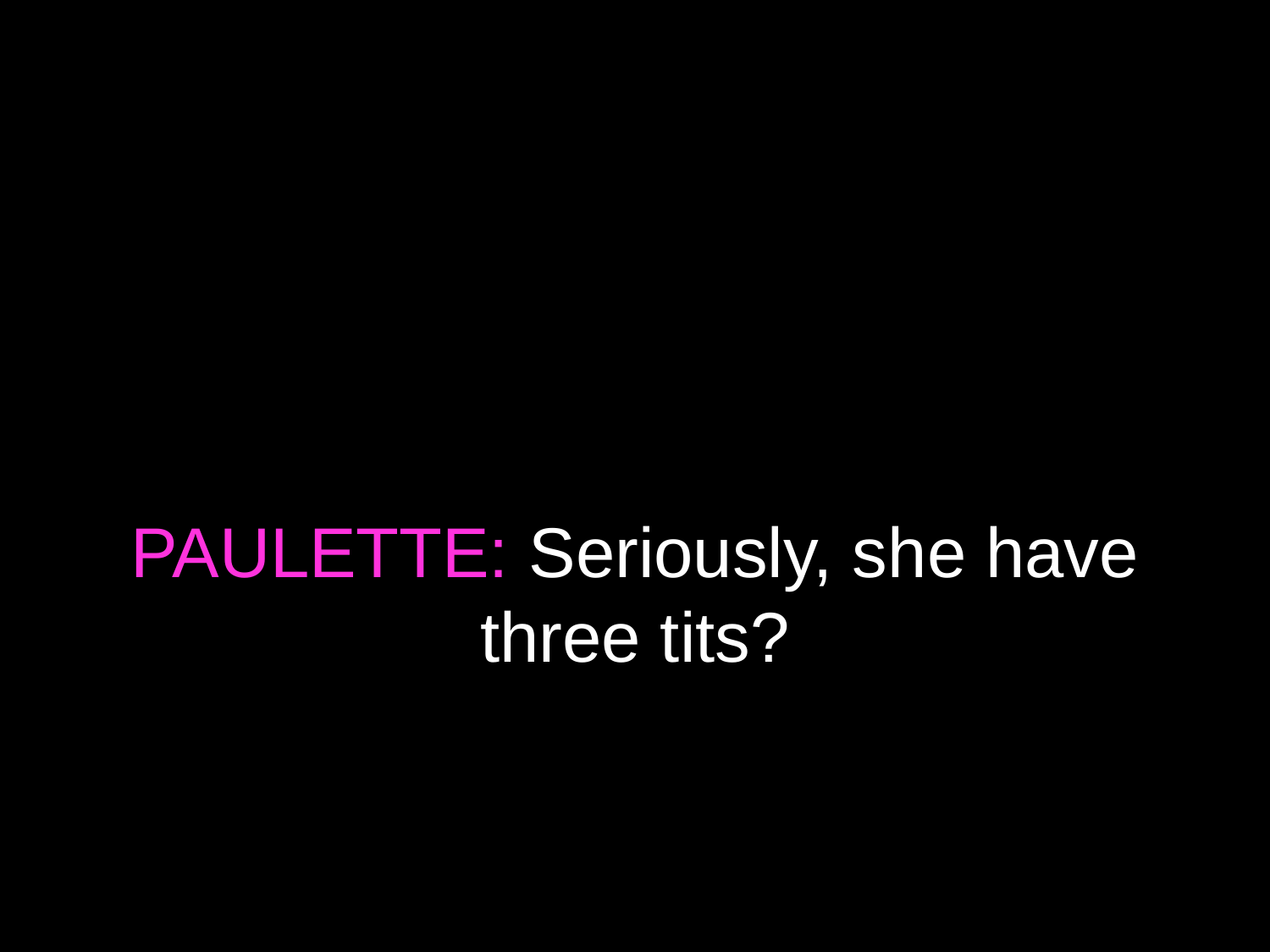

# PAULETTE: Seriously, she have three tits?